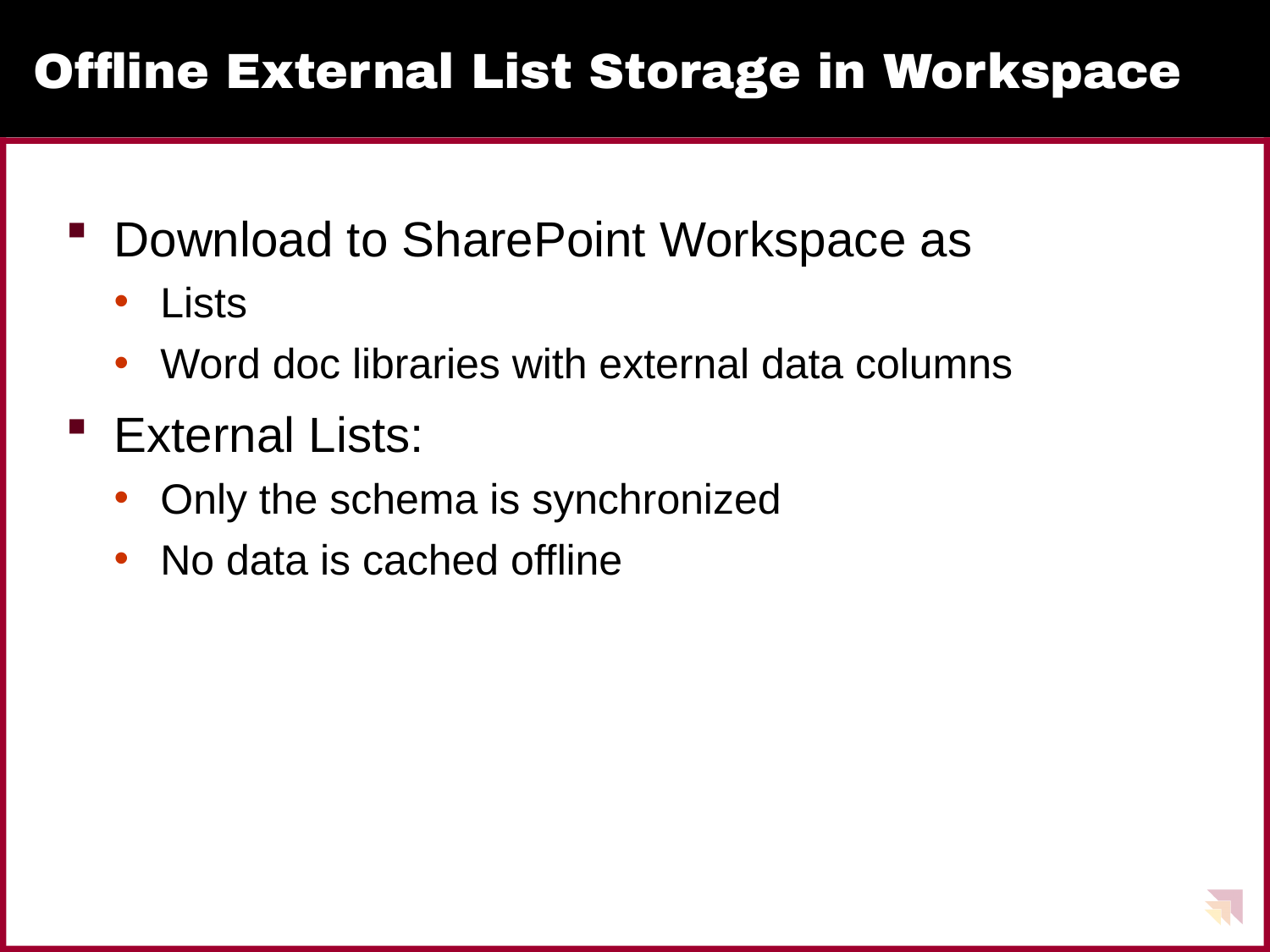

# Offline External List Storage in Workspace
Download to SharePoint Workspace as
Lists
Word doc libraries with external data columns
External Lists:
Only the schema is synchronized
No data is cached offline